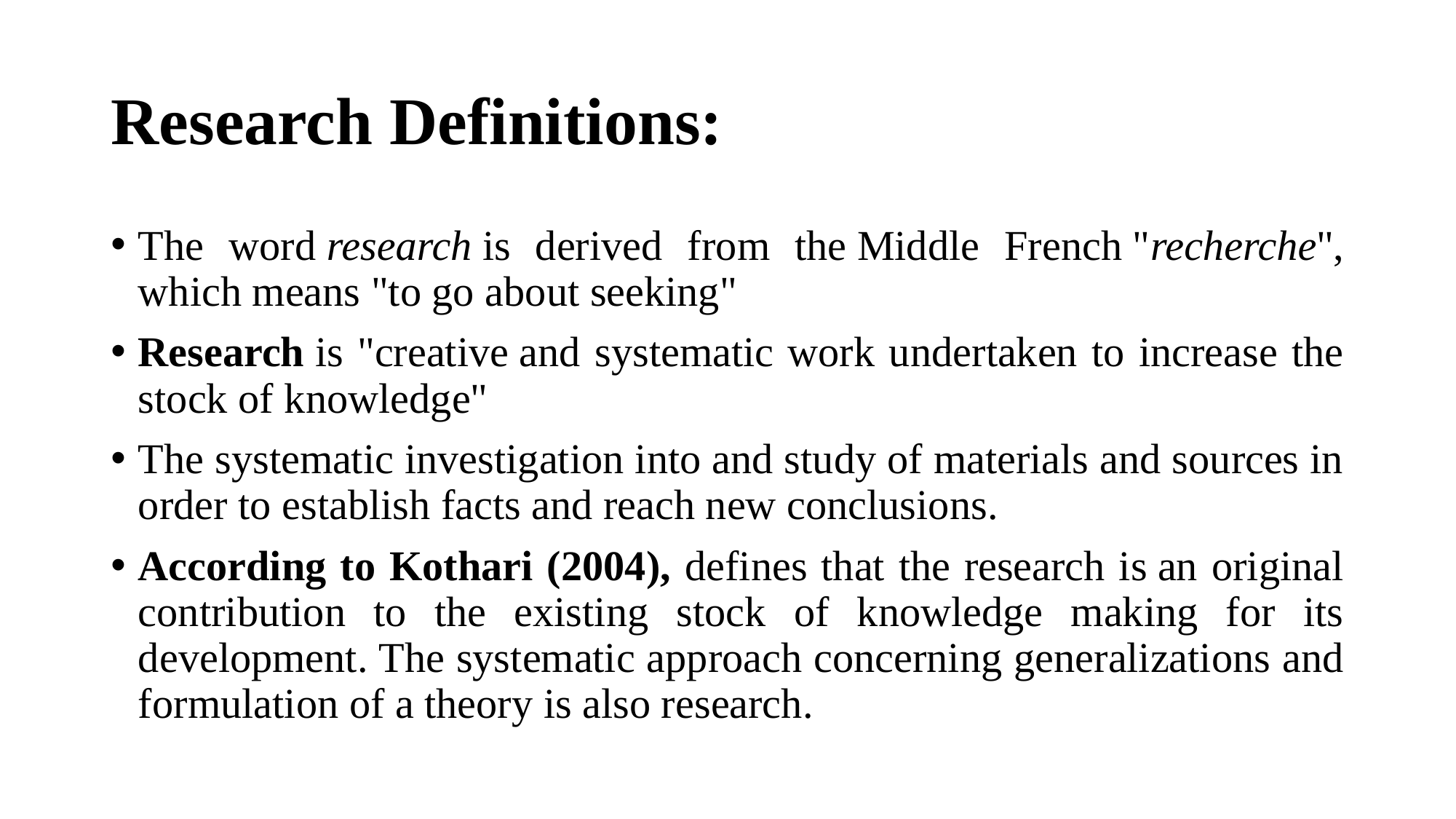

# Research Definitions:
The word research is derived from the Middle French "recherche", which means "to go about seeking"
Research is "creative and systematic work undertaken to increase the stock of knowledge"
The systematic investigation into and study of materials and sources in order to establish facts and reach new conclusions.
According to Kothari (2004), defines that the research is an original contribution to the existing stock of knowledge making for its development. The systematic approach concerning generalizations and formulation of a theory is also research.